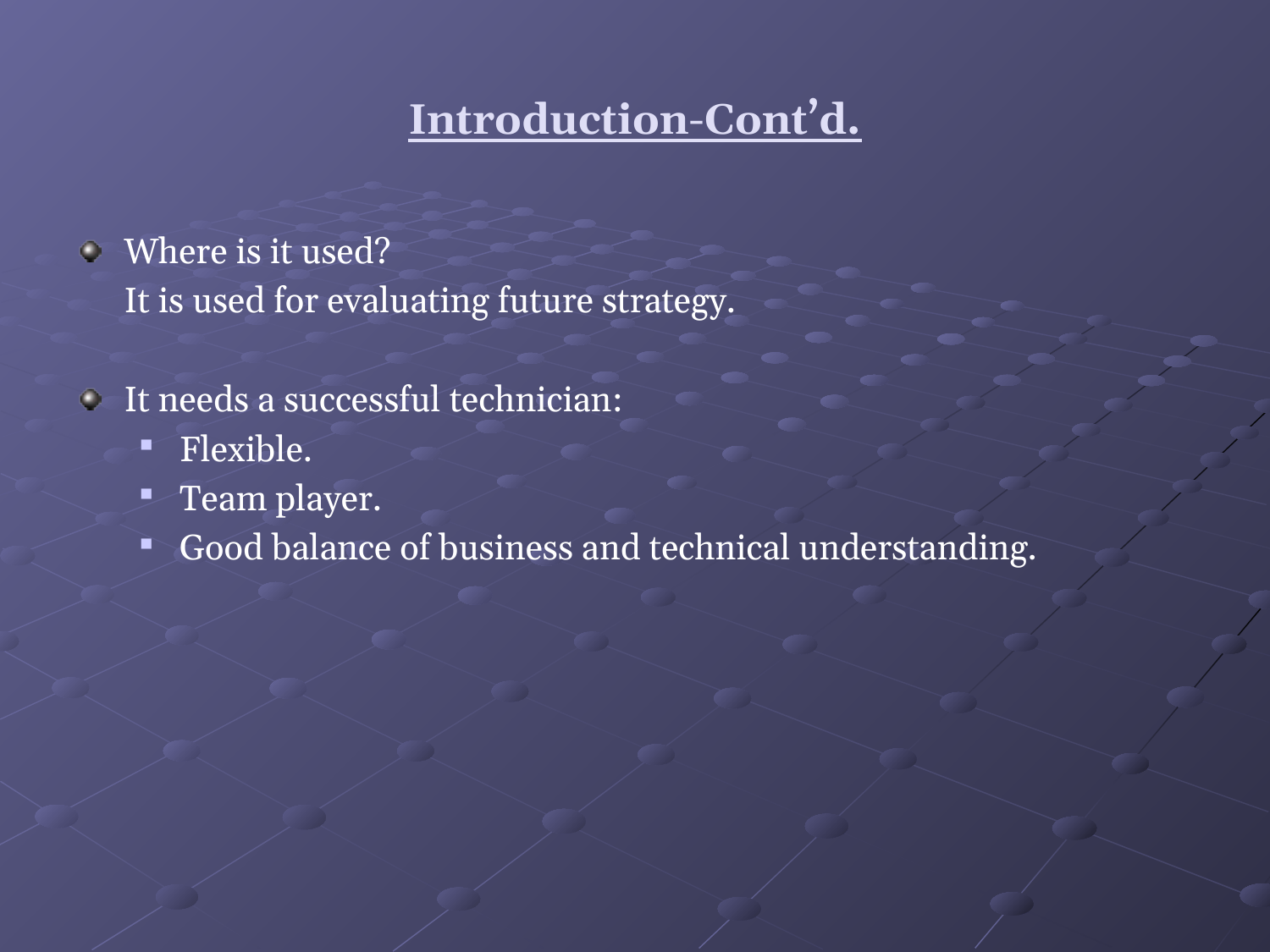

# Introduction-Cont’d.
Where is it used?
	It is used for evaluating future strategy.

It needs a successful technician:
Flexible.
Team player.
Good balance of business and technical understanding.